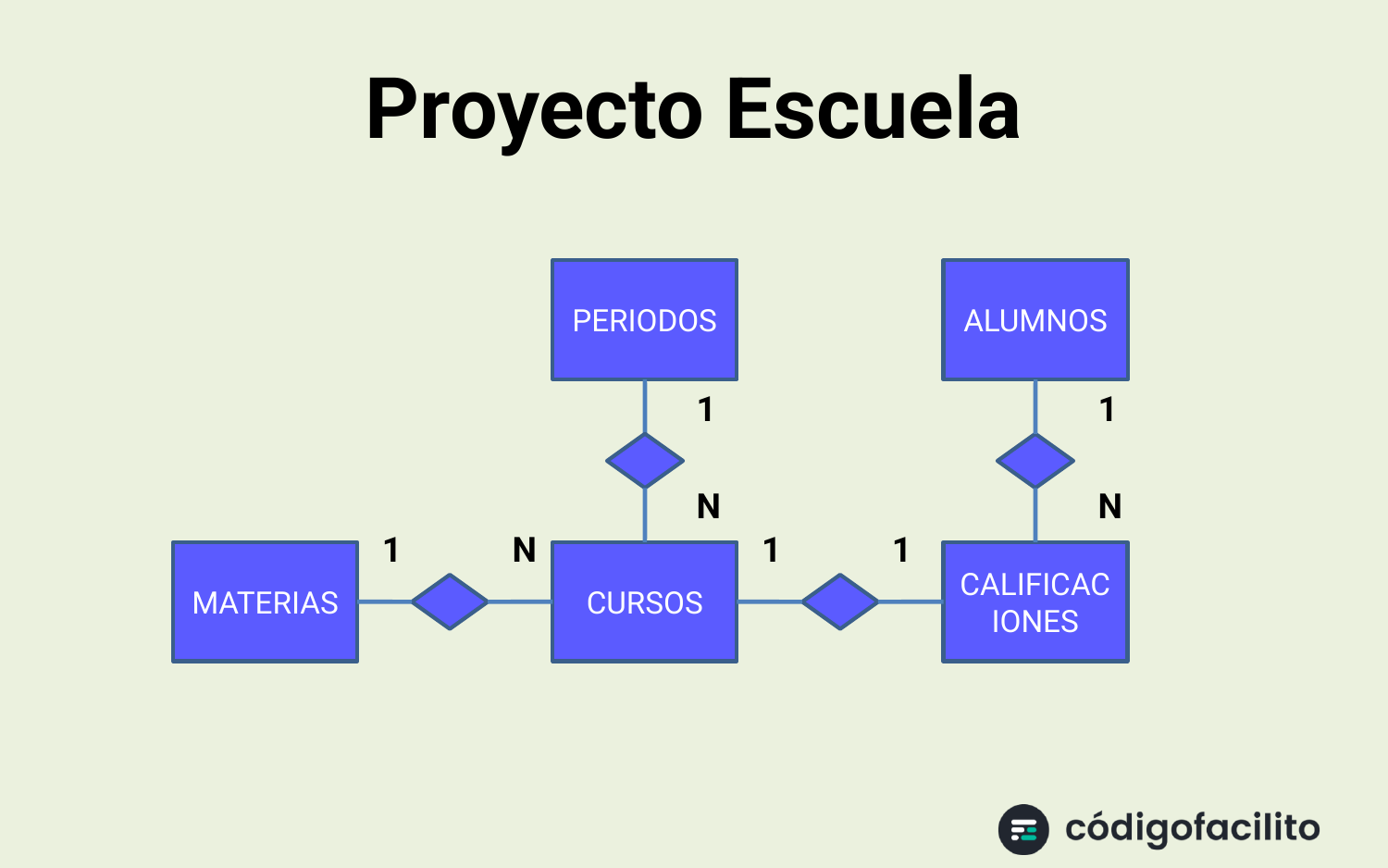

# Proyecto Escuela
PERIODOS
ALUMNOS
1
1

N
N
1
N
1
1
MATERIAS
CURSOS
CALIFICACIONES